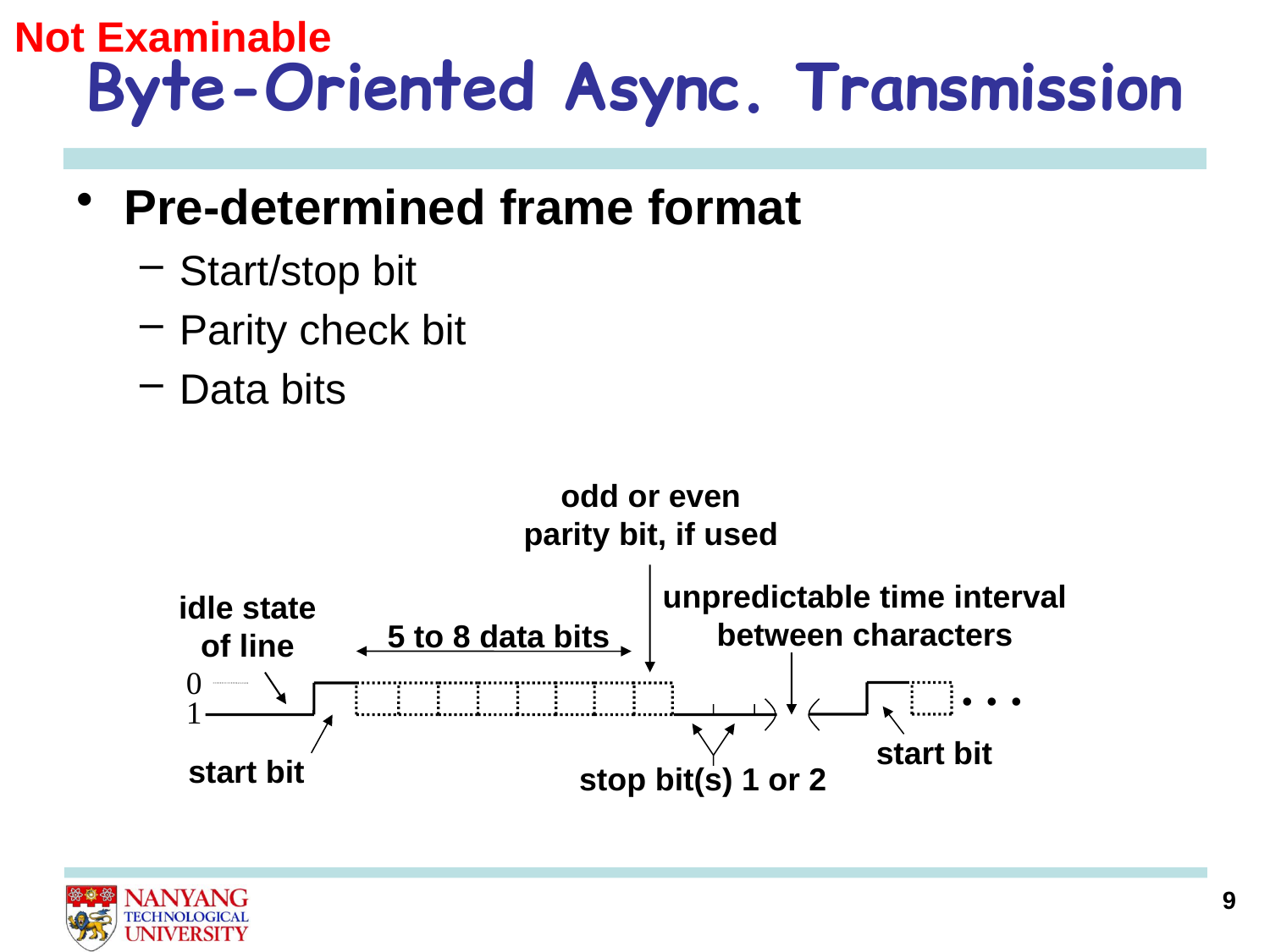

Not Examinable
# Byte-Oriented Async. Transmission
Pre-determined frame format
Start/stop bit
Parity check bit
Data bits
odd or even
parity bit, if used

unpredictable time interval
between characters
idle state
of line
5 to 8 data bits
. . .

0

1

start bit
start bit
stop bit(s) 1 or 2

9